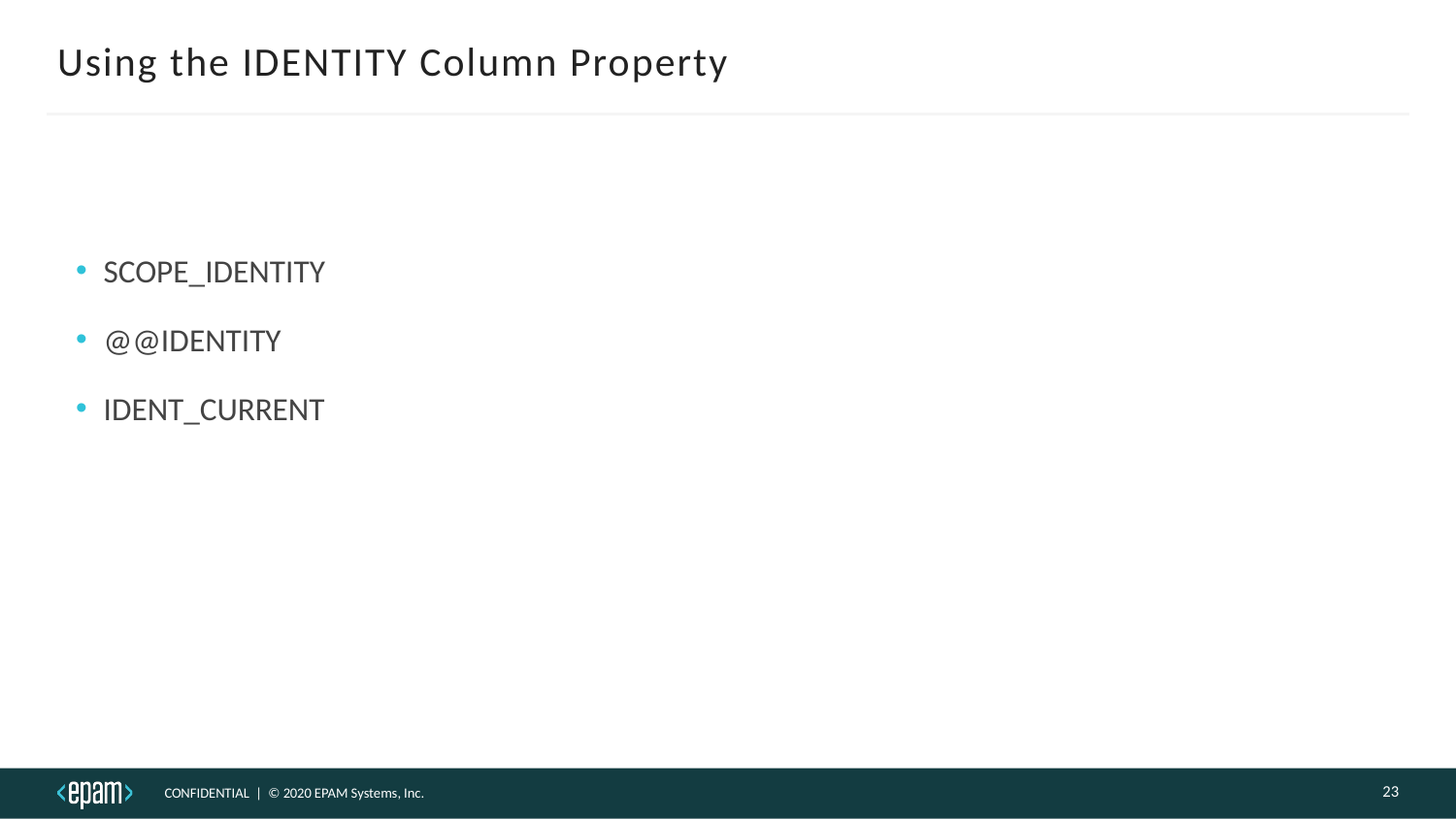

# Using the IDENTITY Column Property
SCOPE_IDENTITY
@@IDENTITY
IDENT_CURRENT
23